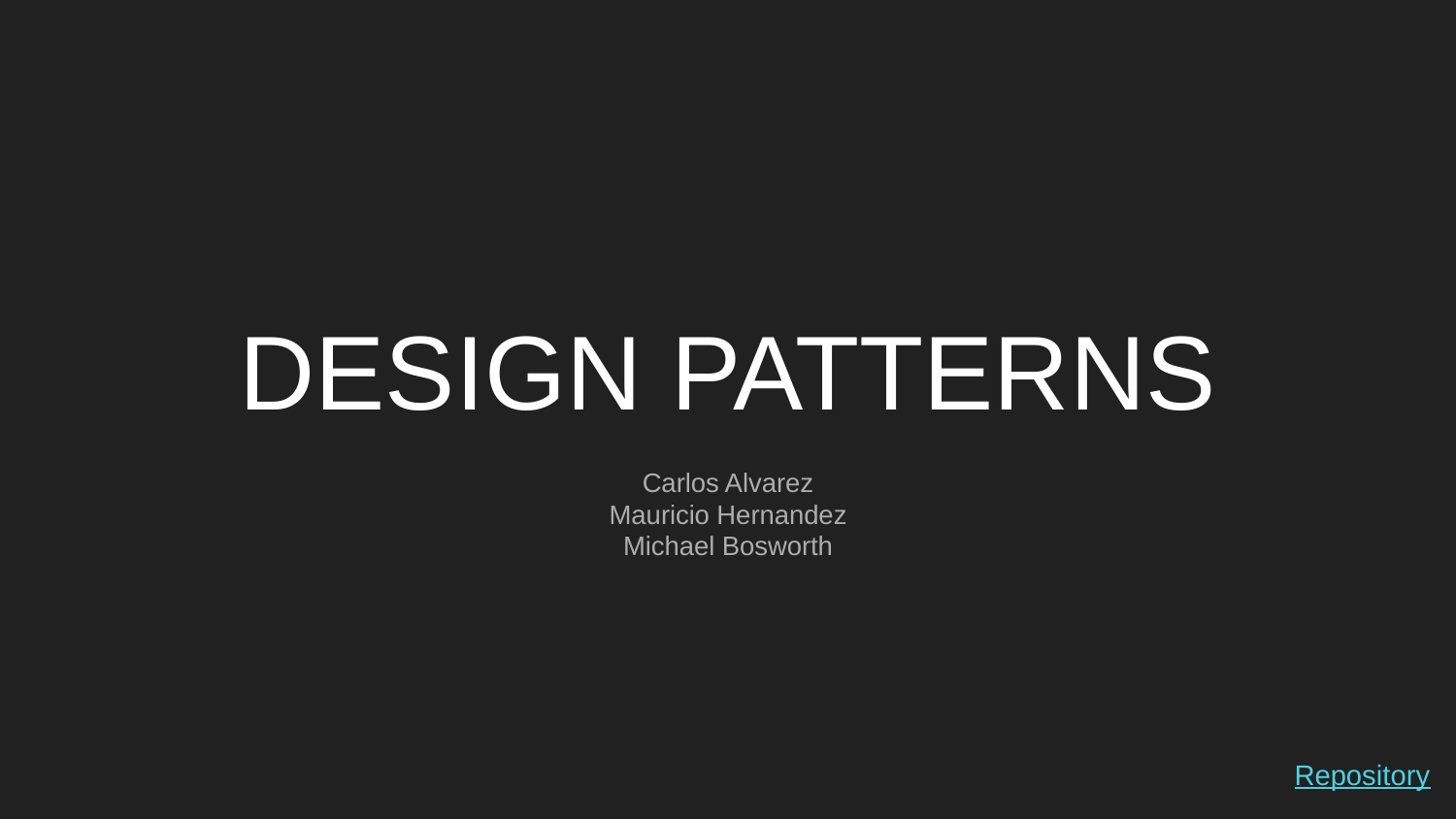

# DESIGN PATTERNS
Carlos Alvarez
Mauricio Hernandez
Michael Bosworth
Repository